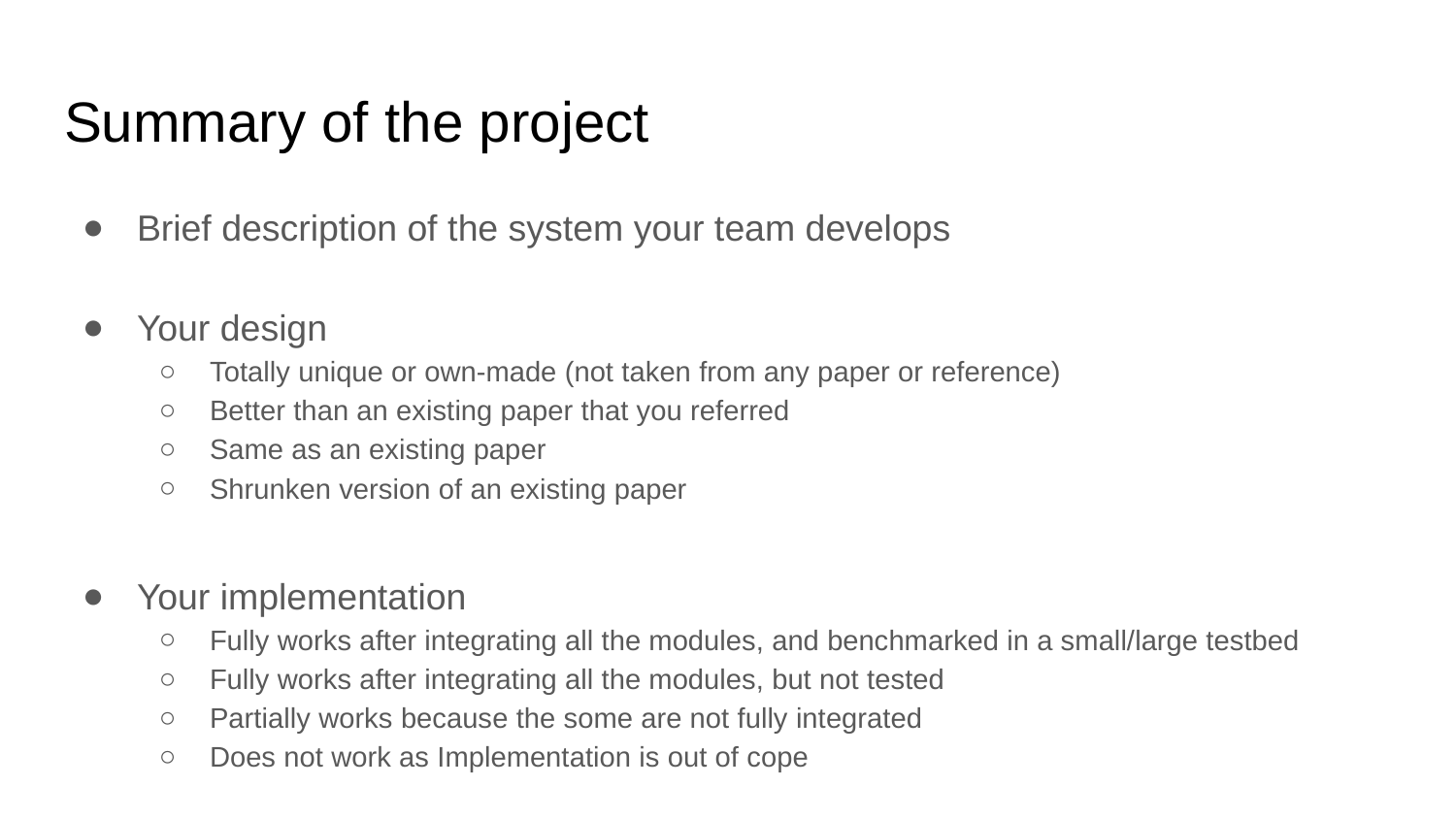

# Summary of the project
Brief description of the system your team develops

Your design
Totally unique or own-made (not taken from any paper or reference)
Better than an existing paper that you referred
Same as an existing paper
Shrunken version of an existing paper

Your implementation
Fully works after integrating all the modules, and benchmarked in a small/large testbed
Fully works after integrating all the modules, but not tested
Partially works because the some are not fully integrated
Does not work as Implementation is out of cope